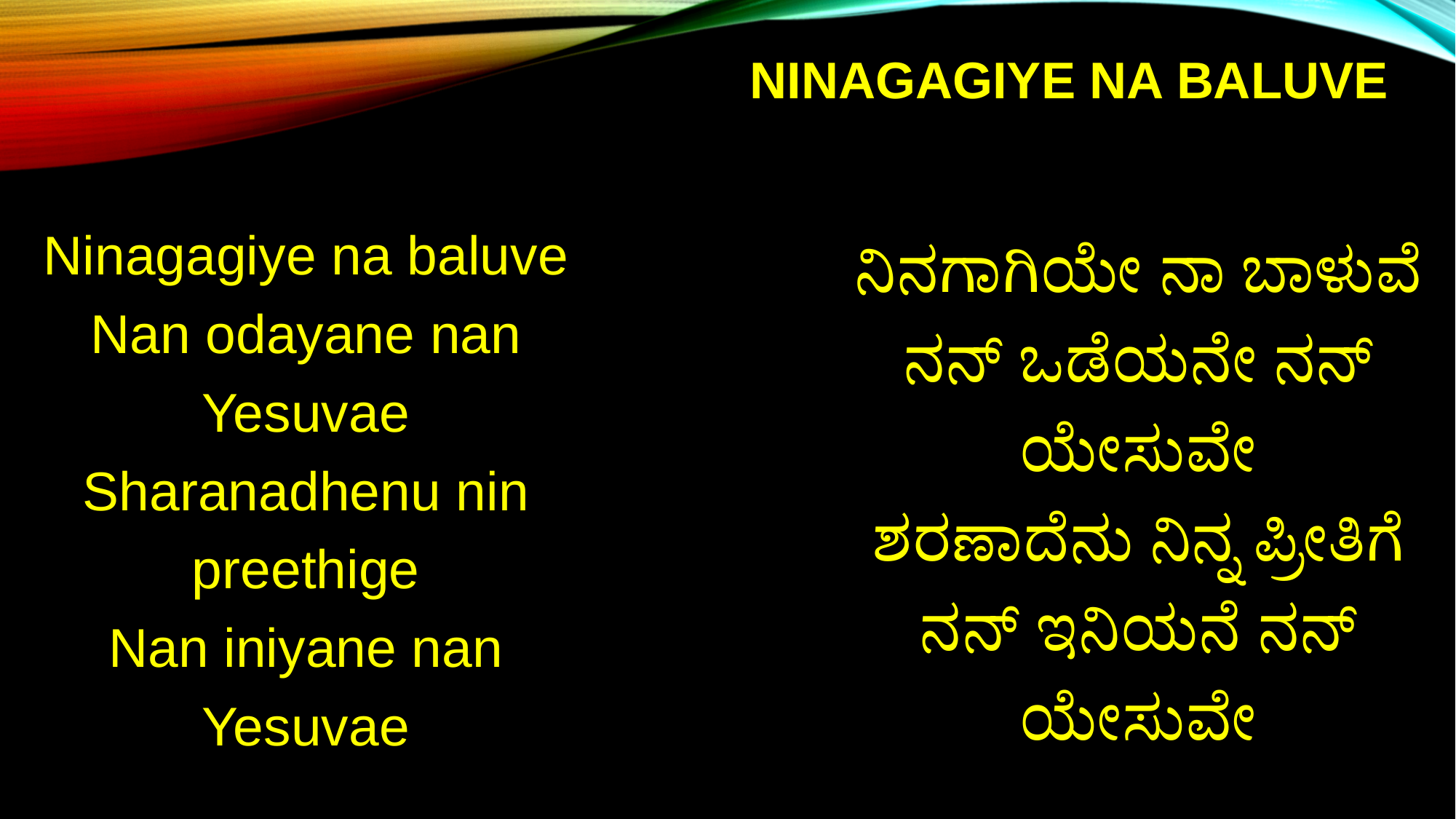

# Ninagagiye Na Baluve
Ninagagiye na baluve
Nan odayane nan Yesuvae
Sharanadhenu nin preethige
Nan iniyane nan
Yesuvae
ನಿನಗಾಗಿಯೇ ನಾ ಬಾಳುವೆ
ನನ್ ಒಡೆಯನೇ ನನ್ ಯೇಸುವೇ
ಶರಣಾದೆನು ನಿನ್ನ ಪ್ರೀತಿಗೆ
ನನ್ ಇನಿಯನೆ ನನ್ ಯೇಸುವೇ